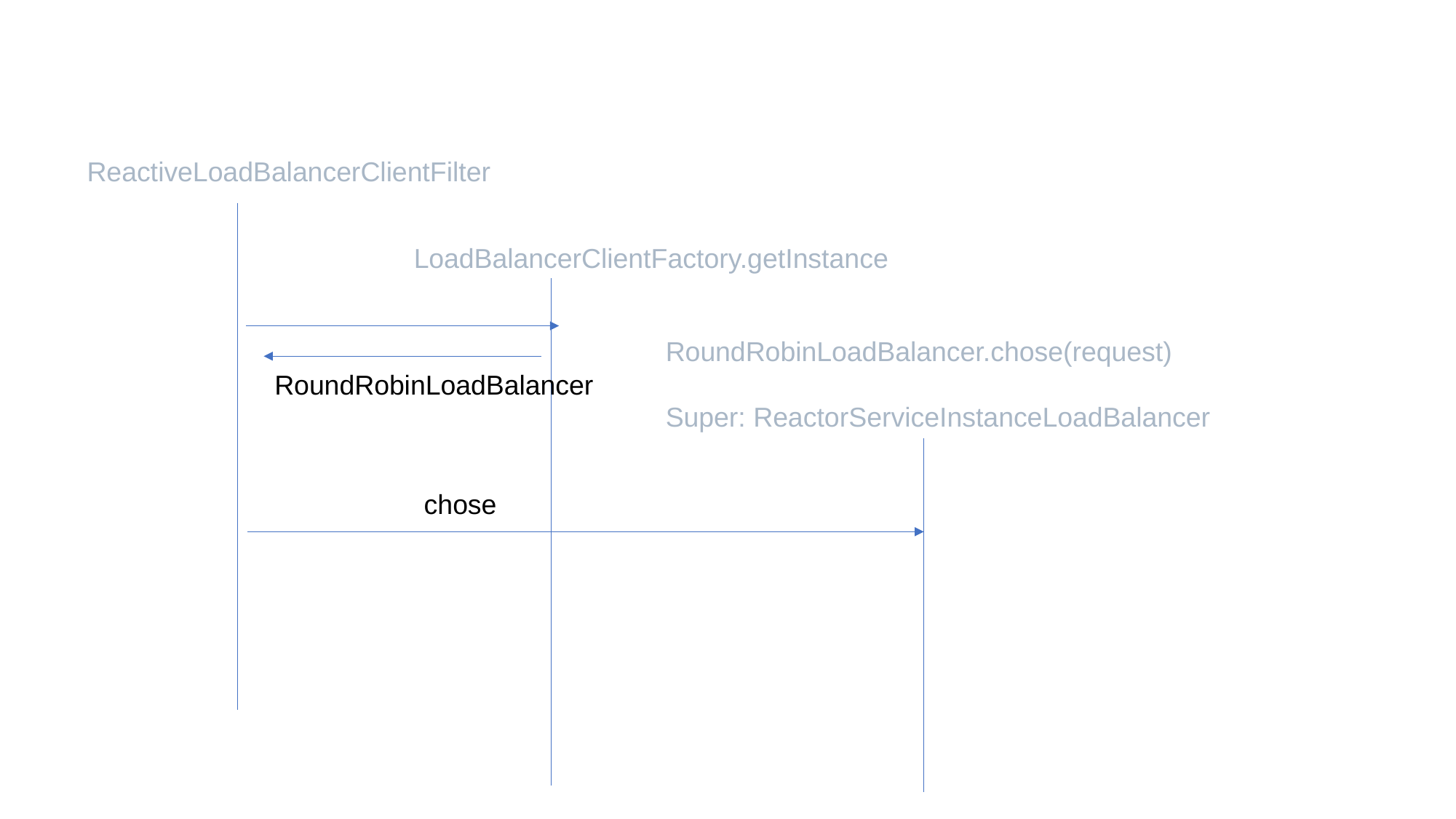

ReactiveLoadBalancerClientFilter
LoadBalancerClientFactory.getInstance
RoundRobinLoadBalancer.chose(request)

Super: ReactorServiceInstanceLoadBalancer

RoundRobinLoadBalancer
chose